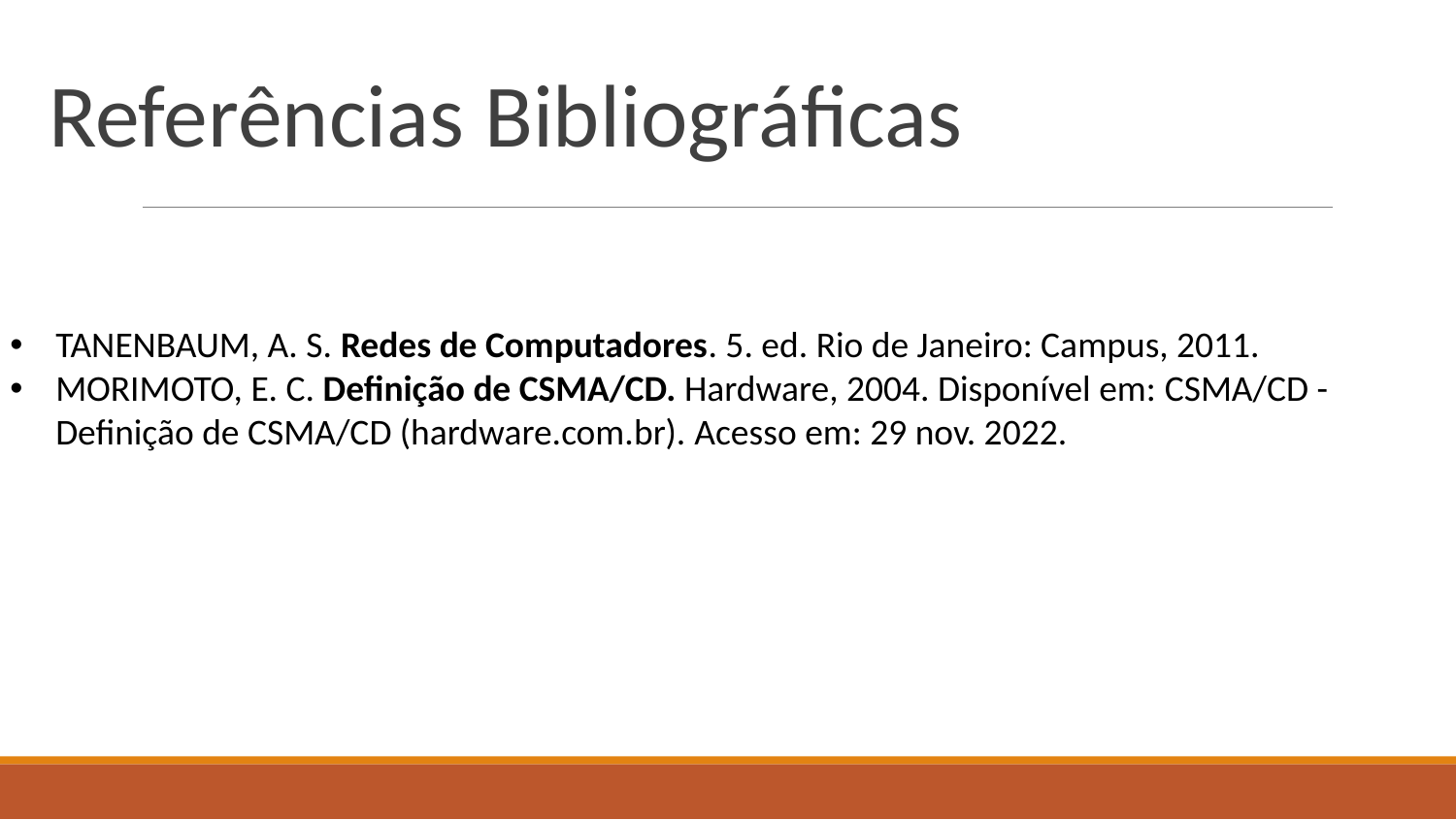

# Referências Bibliográficas
TANENBAUM, A. S. Redes de Computadores. 5. ed. Rio de Janeiro: Campus, 2011.
MORIMOTO, E. C. Definição de CSMA/CD. Hardware, 2004. Disponível em: CSMA/CD - Definição de CSMA/CD (hardware.com.br). Acesso em: 29 nov. 2022.